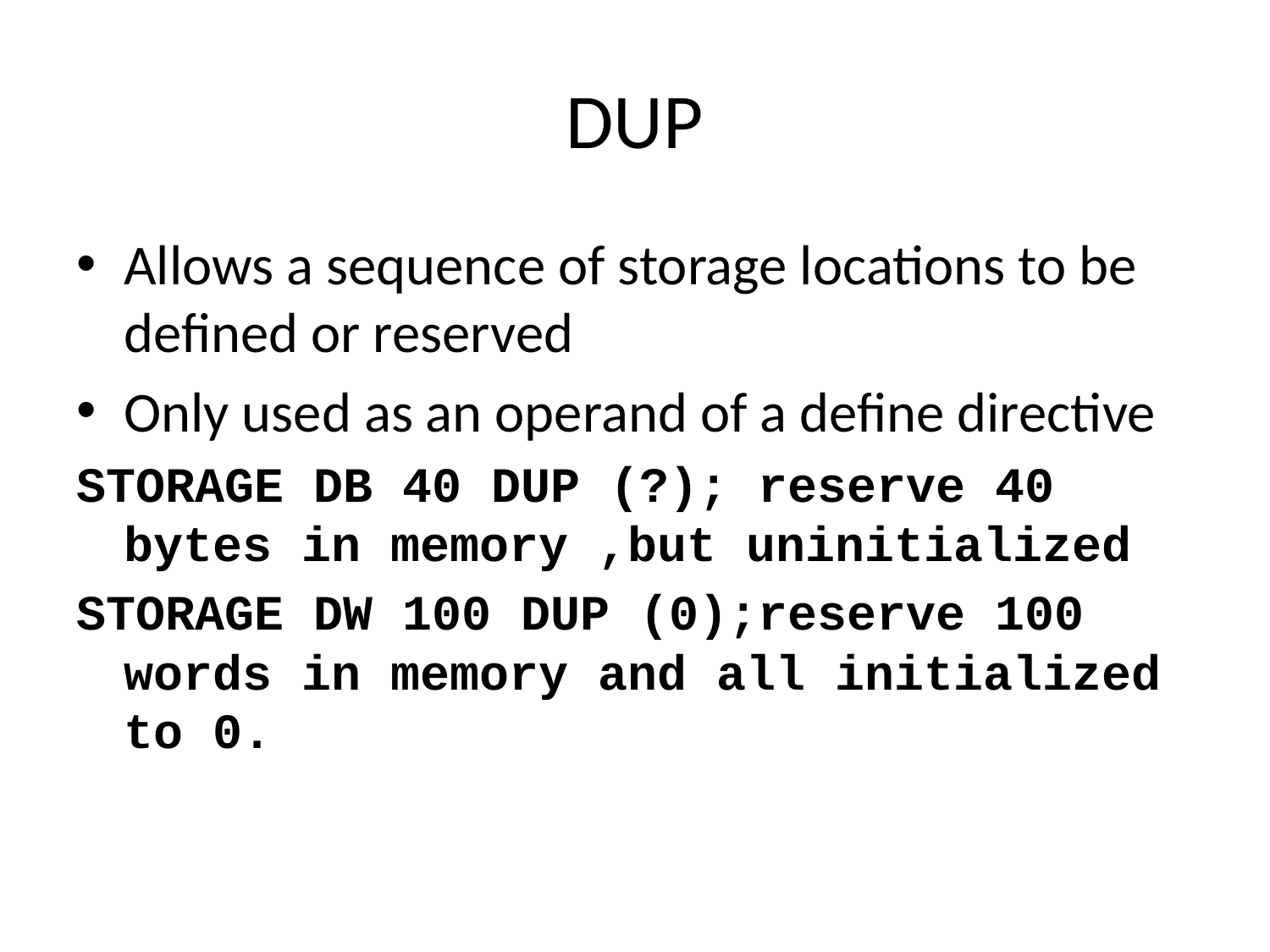

# DUP
Allows a sequence of storage locations to be defined or reserved
Only used as an operand of a define directive
STORAGE DB 40 DUP (?); reserve 40 bytes in memory ,but uninitialized
STORAGE DW 100 DUP (0);reserve 100 words in memory and all initialized to 0.